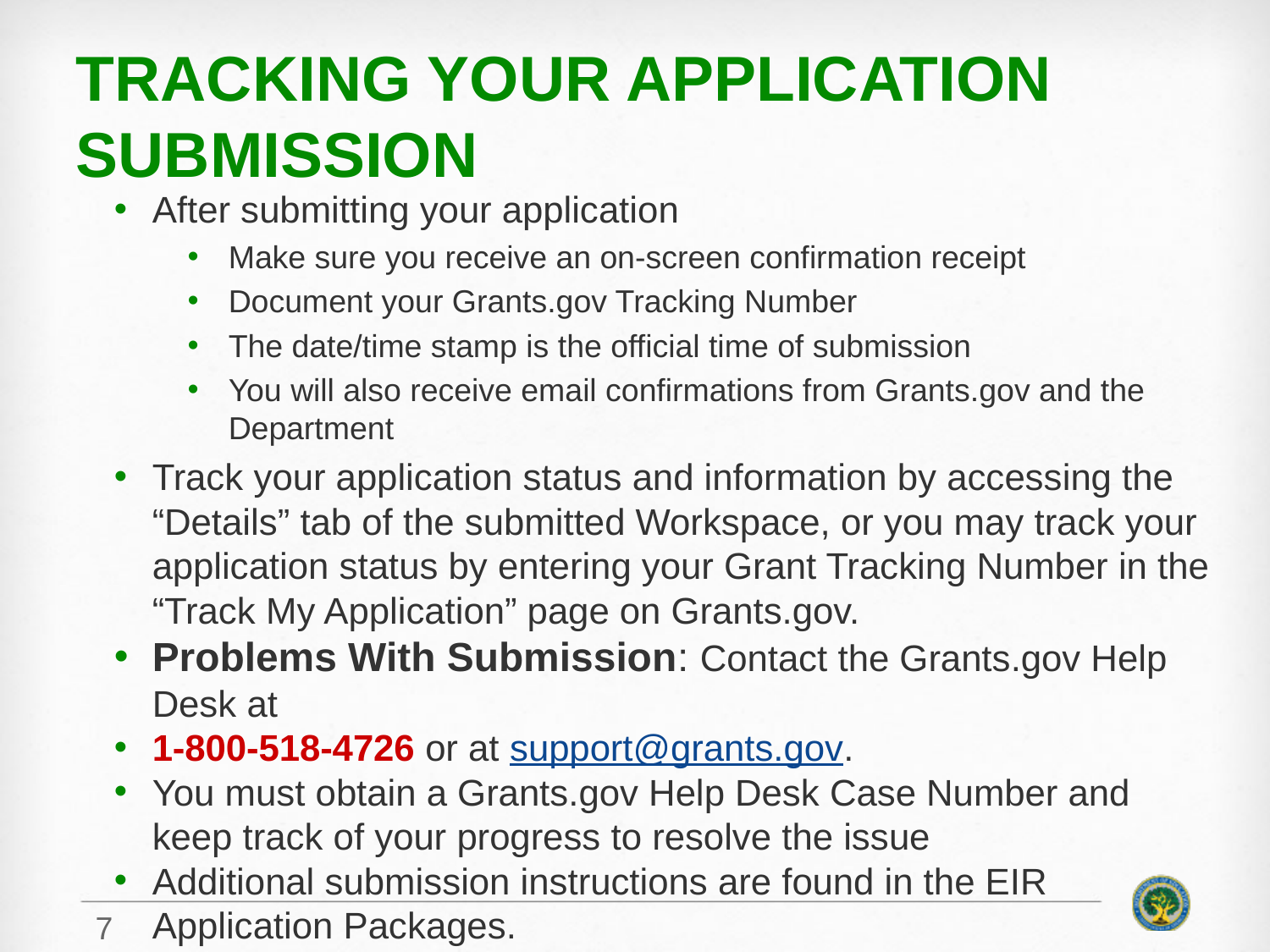

# Tracking your Application Submission
After submitting your application
Make sure you receive an on-screen confirmation receipt
Document your Grants.gov Tracking Number
The date/time stamp is the official time of submission
You will also receive email confirmations from Grants.gov and the Department
Track your application status and information by accessing the “Details” tab of the submitted Workspace, or you may track your application status by entering your Grant Tracking Number in the “Track My Application” page on Grants.gov.
Problems With Submission: Contact the Grants.gov Help Desk at
1-800-518-4726 or at support@grants.gov.
You must obtain a Grants.gov Help Desk Case Number and keep track of your progress to resolve the issue
Additional submission instructions are found in the EIR Application Packages.

7